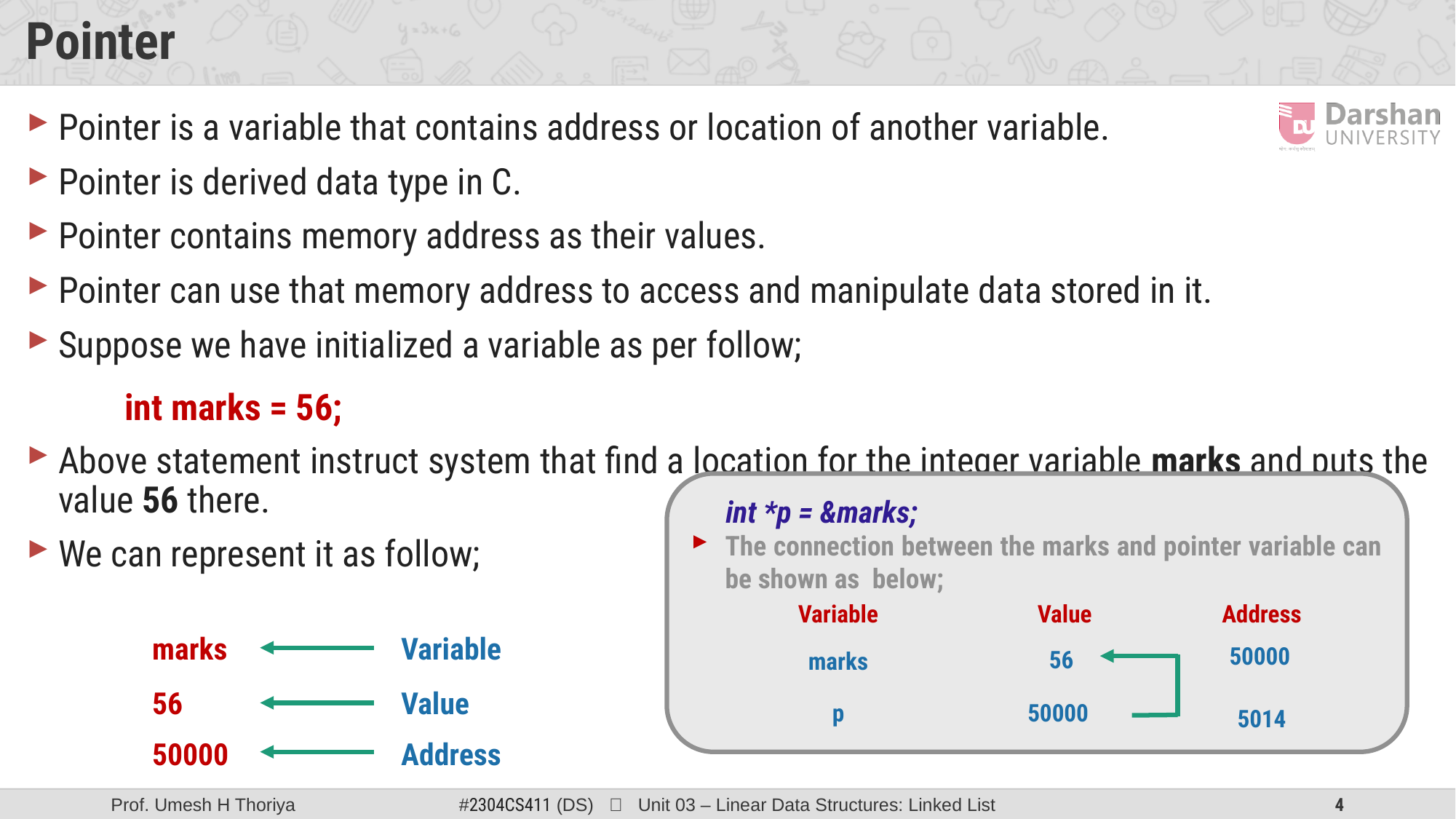

# Pointer
Pointer is a variable that contains address or location of another variable.
Pointer is derived data type in C.
Pointer contains memory address as their values.
Pointer can use that memory address to access and manipulate data stored in it.
Suppose we have initialized a variable as per follow;

Above statement instruct system that find a location for the integer variable marks and puts the value 56 there.
We can represent it as follow;

int marks = 56;
     int *p = &marks;
The connection between the marks and pointer variable can be shown as  below;
Variable
Value
Address
marks
Variable
50000
56
marks
56
Value
p
50000
5014
50000
Address